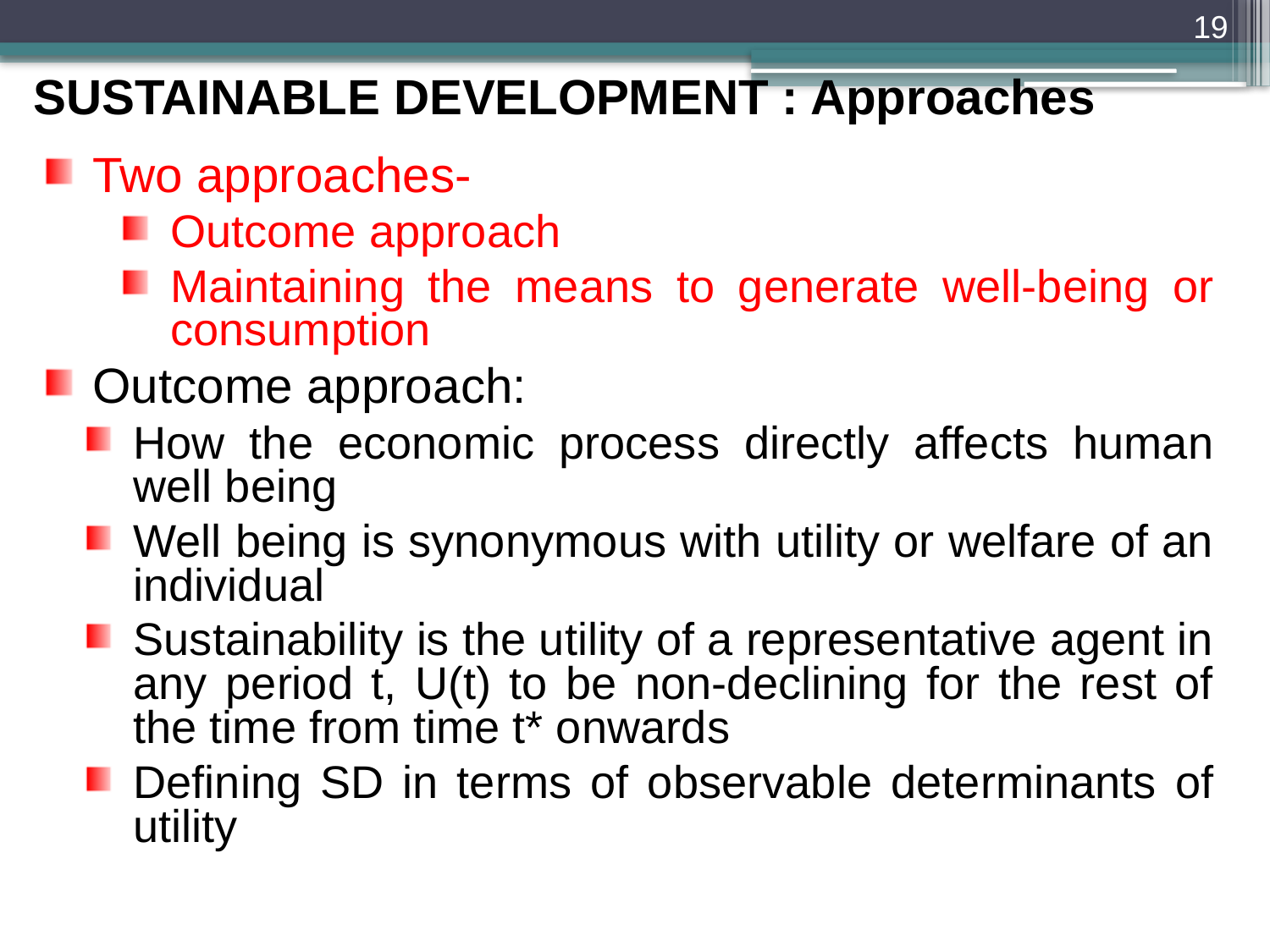

19
SUSTAINABLE DEVELOPMENT : Approaches
Two approaches-
Outcome approach
Maintaining the means to generate well-being or consumption
Outcome approach:
How the economic process directly affects human well being
Well being is synonymous with utility or welfare of an individual
Sustainability is the utility of a representative agent in any period t, U(t) to be non-declining for the rest of the time from time t* onwards
Defining SD in terms of observable determinants of utility